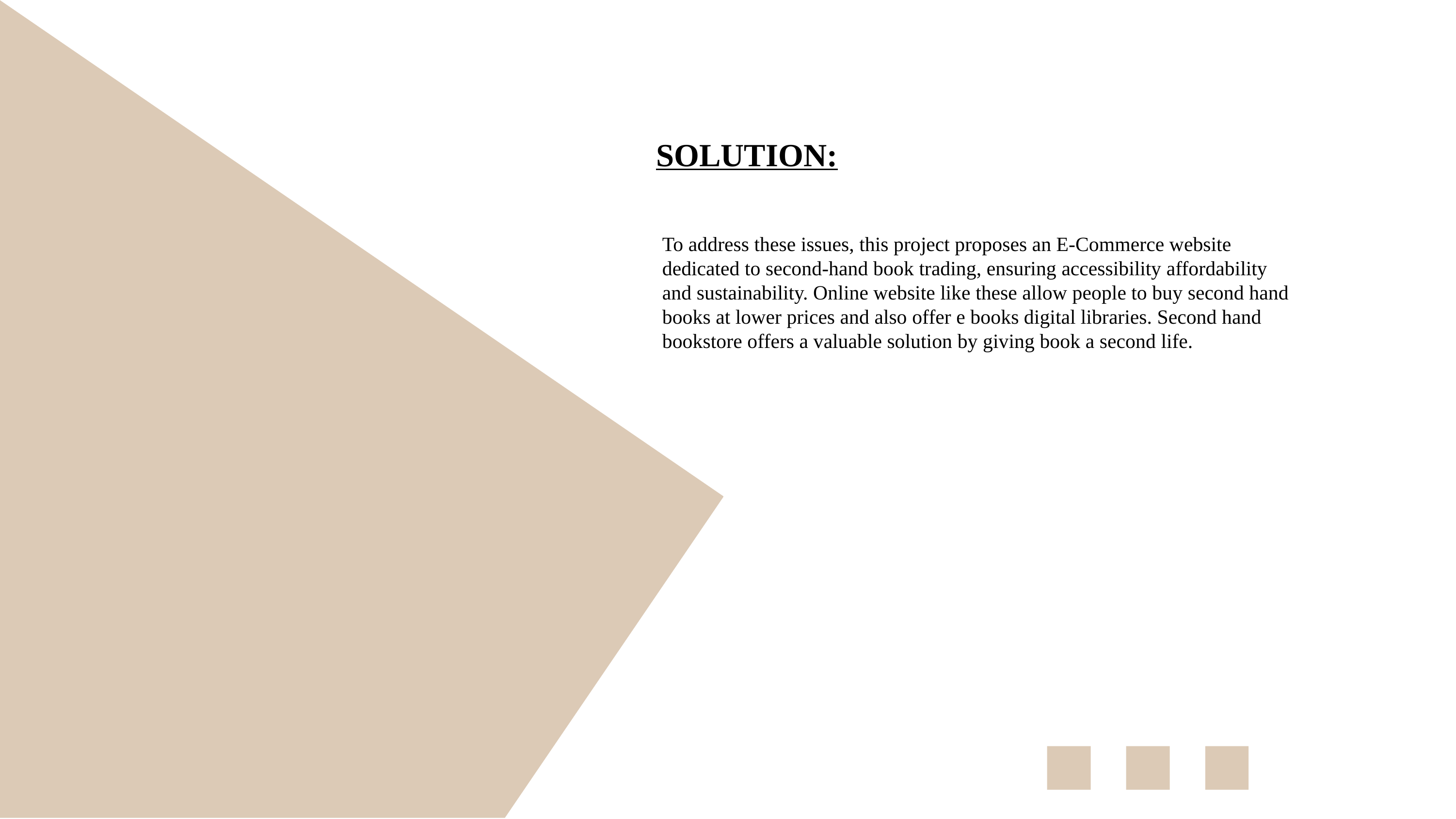

SOLUTION:
To address these issues, this project proposes an E-Commerce website dedicated to second-hand book trading, ensuring accessibility affordability and sustainability. Online website like these allow people to buy second hand books at lower prices and also offer e books digital libraries. Second hand bookstore offers a valuable solution by giving book a second life.